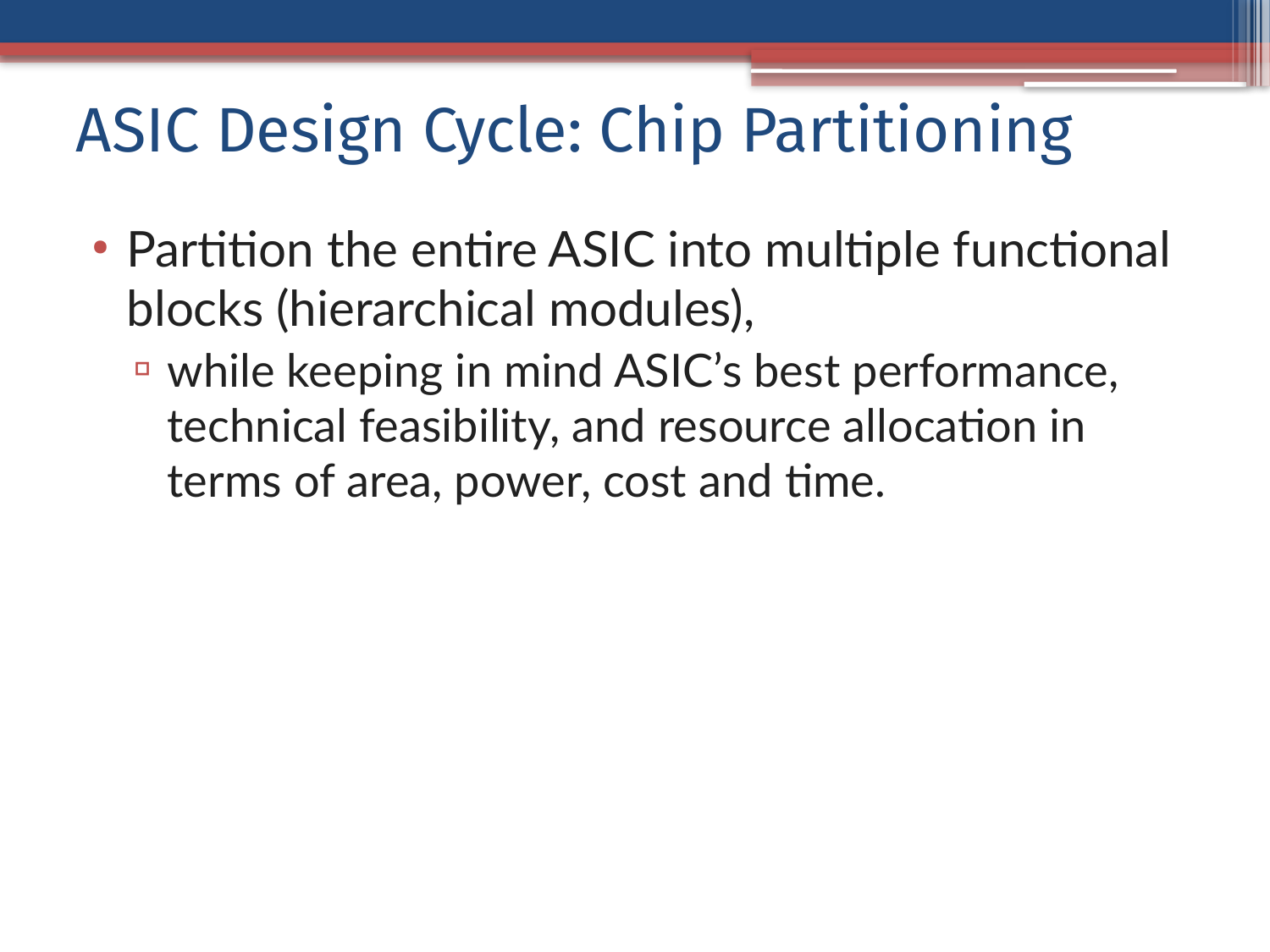

# ASIC Design Cycle: Chip Partitioning
Partition the entire ASIC into multiple functional blocks (hierarchical modules),
while keeping in mind ASIC’s best performance, technical feasibility, and resource allocation in terms of area, power, cost and time.